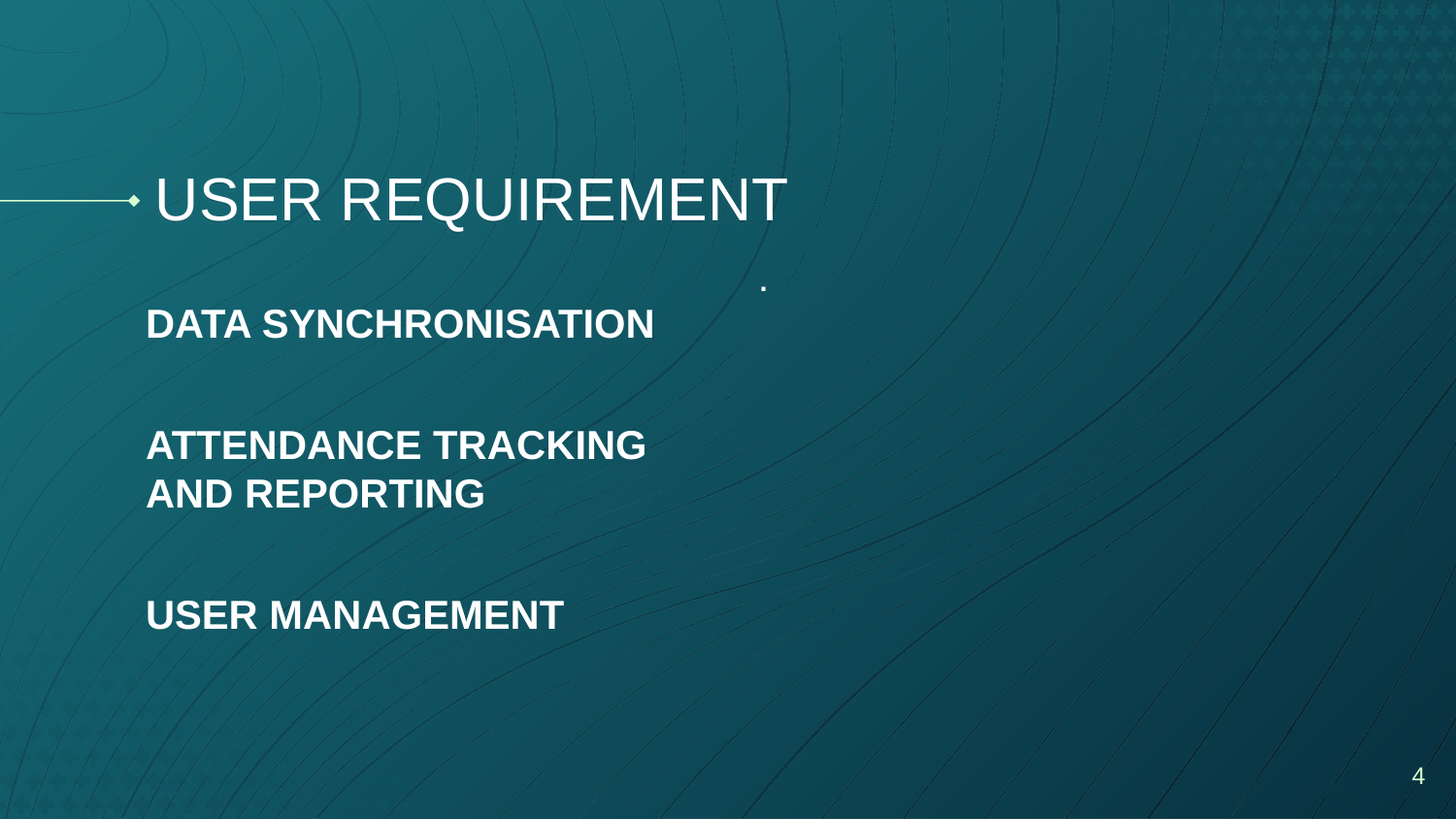

USER REQUIREMENT
.
# DATA SYNCHRONISATION

ATTENDANCE TRACKING AND REPORTING

USER MANAGEMENT

4